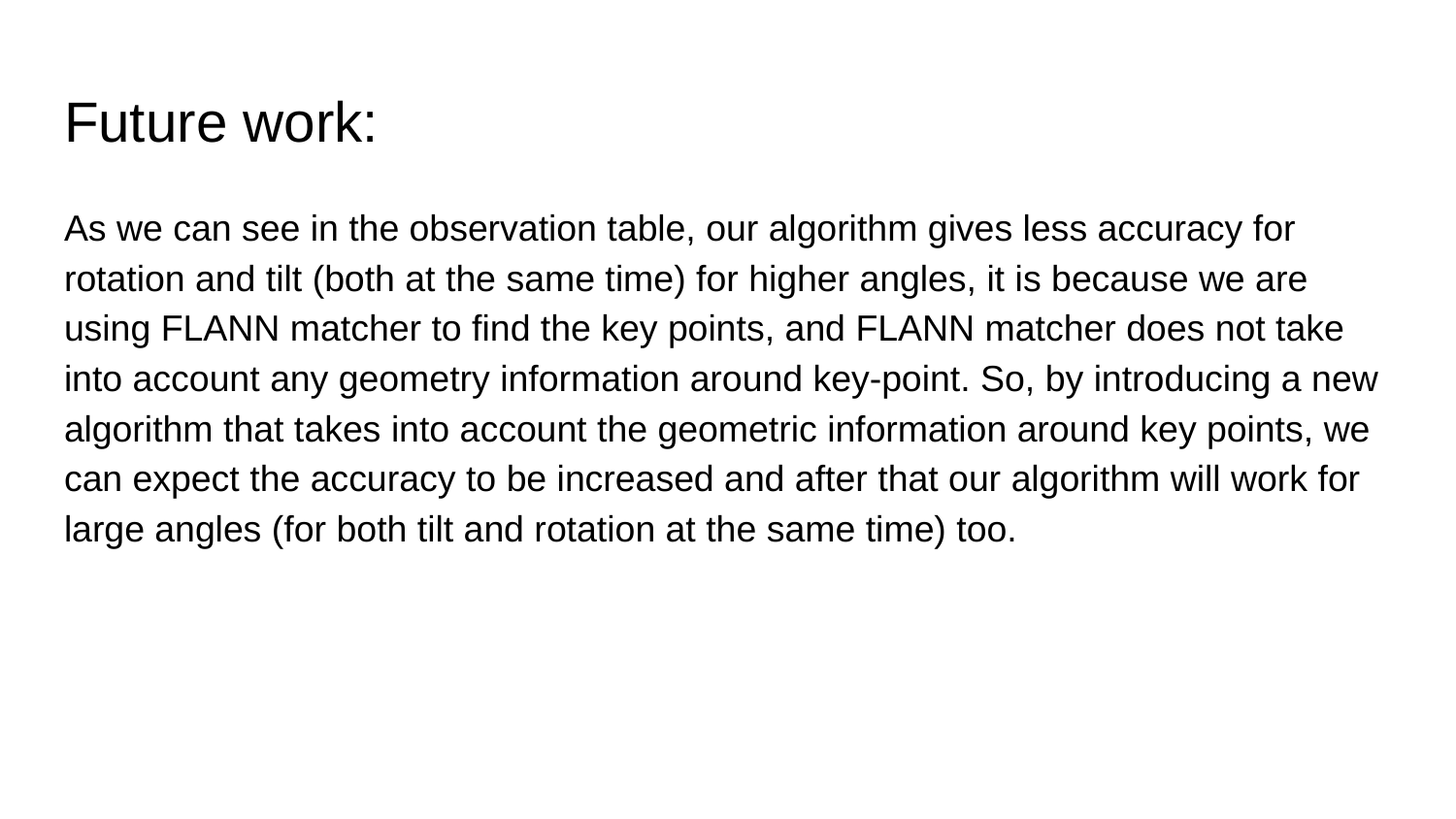

# Future work:
As we can see in the observation table, our algorithm gives less accuracy for rotation and tilt (both at the same time) for higher angles, it is because we are using FLANN matcher to find the key points, and FLANN matcher does not take into account any geometry information around key-point. So, by introducing a new algorithm that takes into account the geometric information around key points, we can expect the accuracy to be increased and after that our algorithm will work for large angles (for both tilt and rotation at the same time) too.